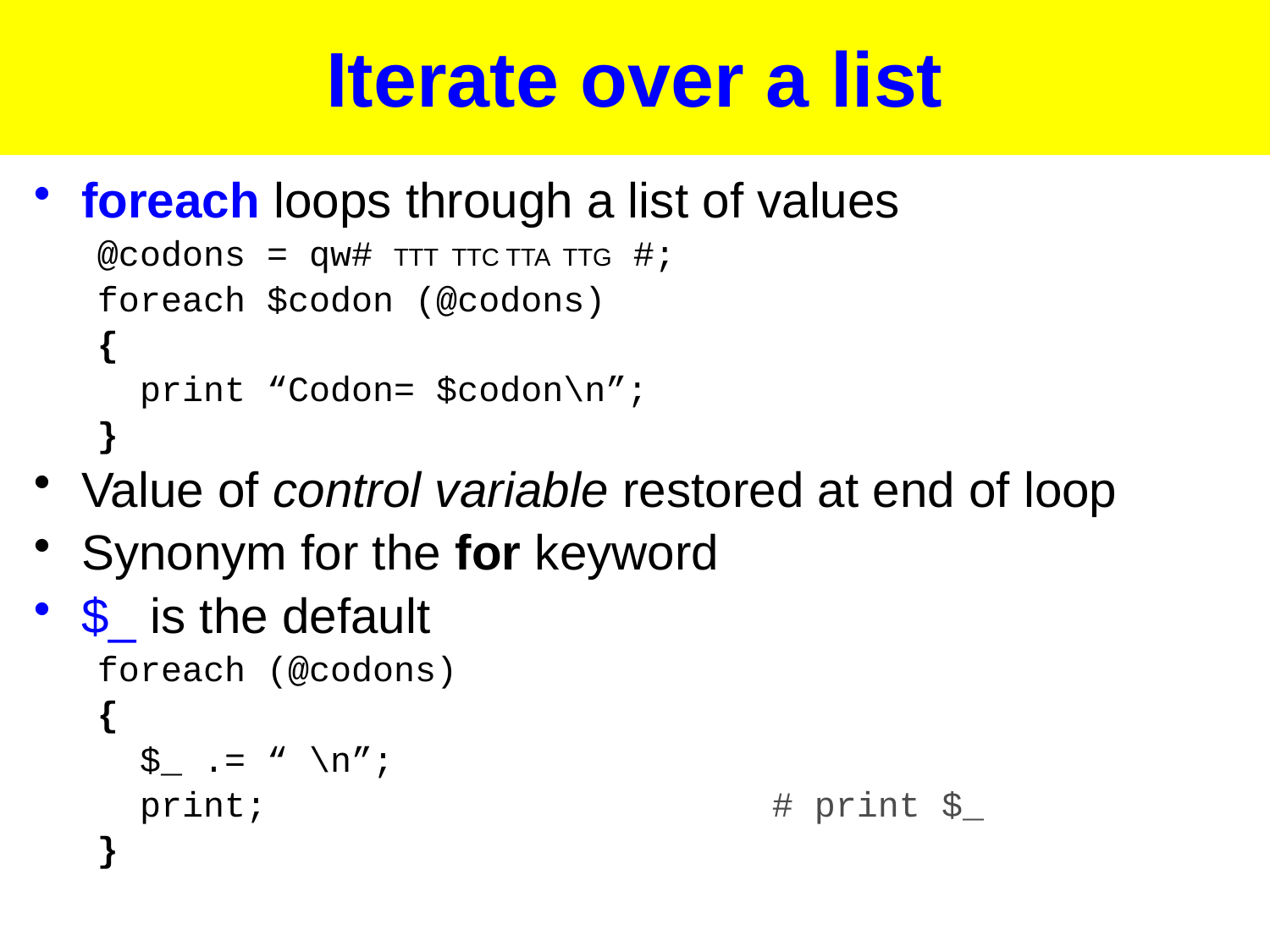

# Iterate over a list
foreach loops through a list of values
@codons = qw# TTT  TTC TTA  TTG #;
foreach $codon (@codons)
{
  print “Codon= $codon\n”;
}
Value of control variable restored at end of loop
Synonym for the for keyword
$_ is the default
foreach (@codons)
{
  $_ .= “ \n”;
  print;				# print $_
}